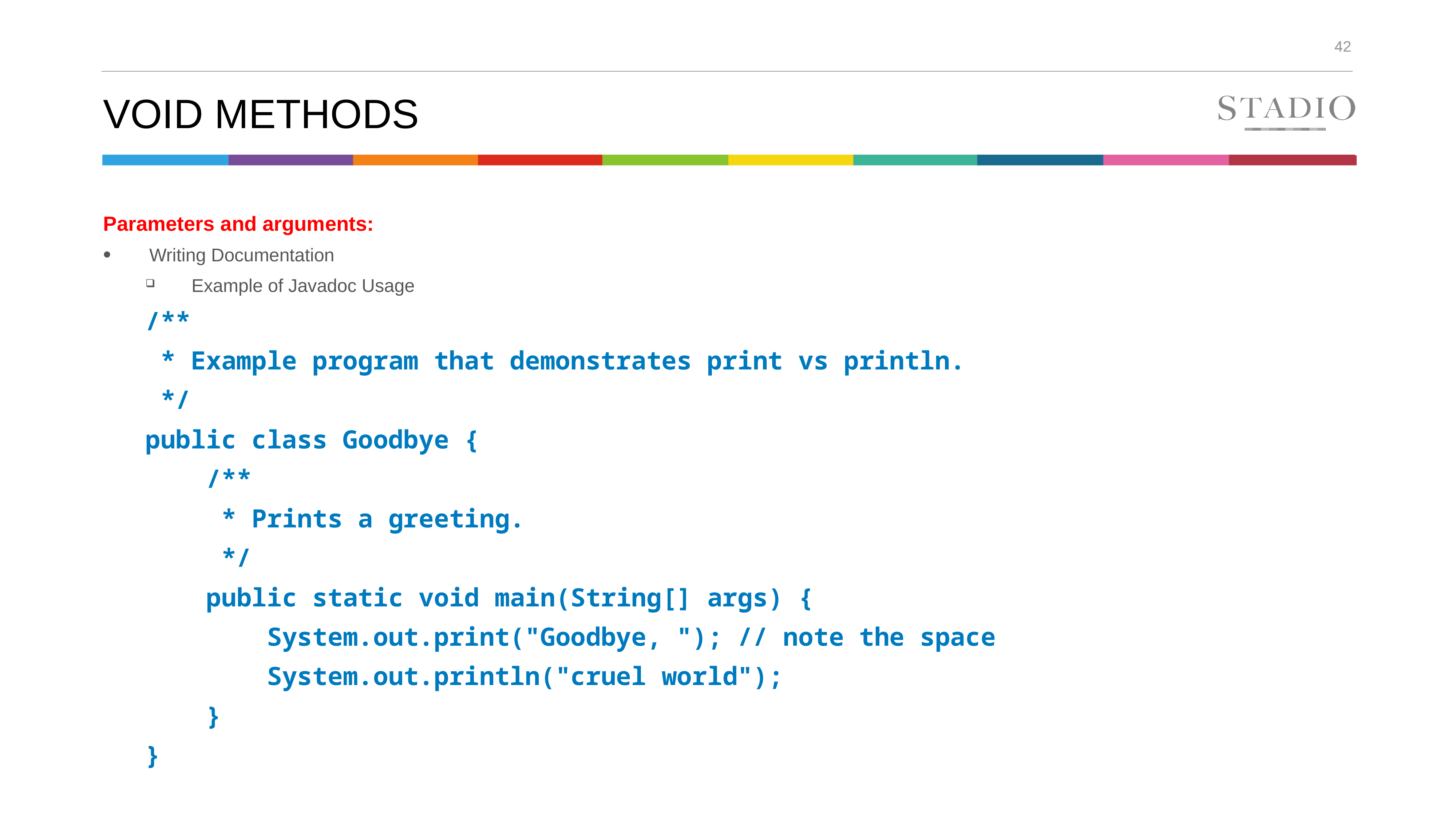

# Void methods

Parameters and arguments:
Writing Documentation
Example of Javadoc Usage
/**
 * Example program that demonstrates print vs println.
 */
public class Goodbye {
    /**
     * Prints a greeting.
     */
    public static void main(String[] args) {
        System.out.print("Goodbye, "); // note the space
        System.out.println("cruel world");
    }
}